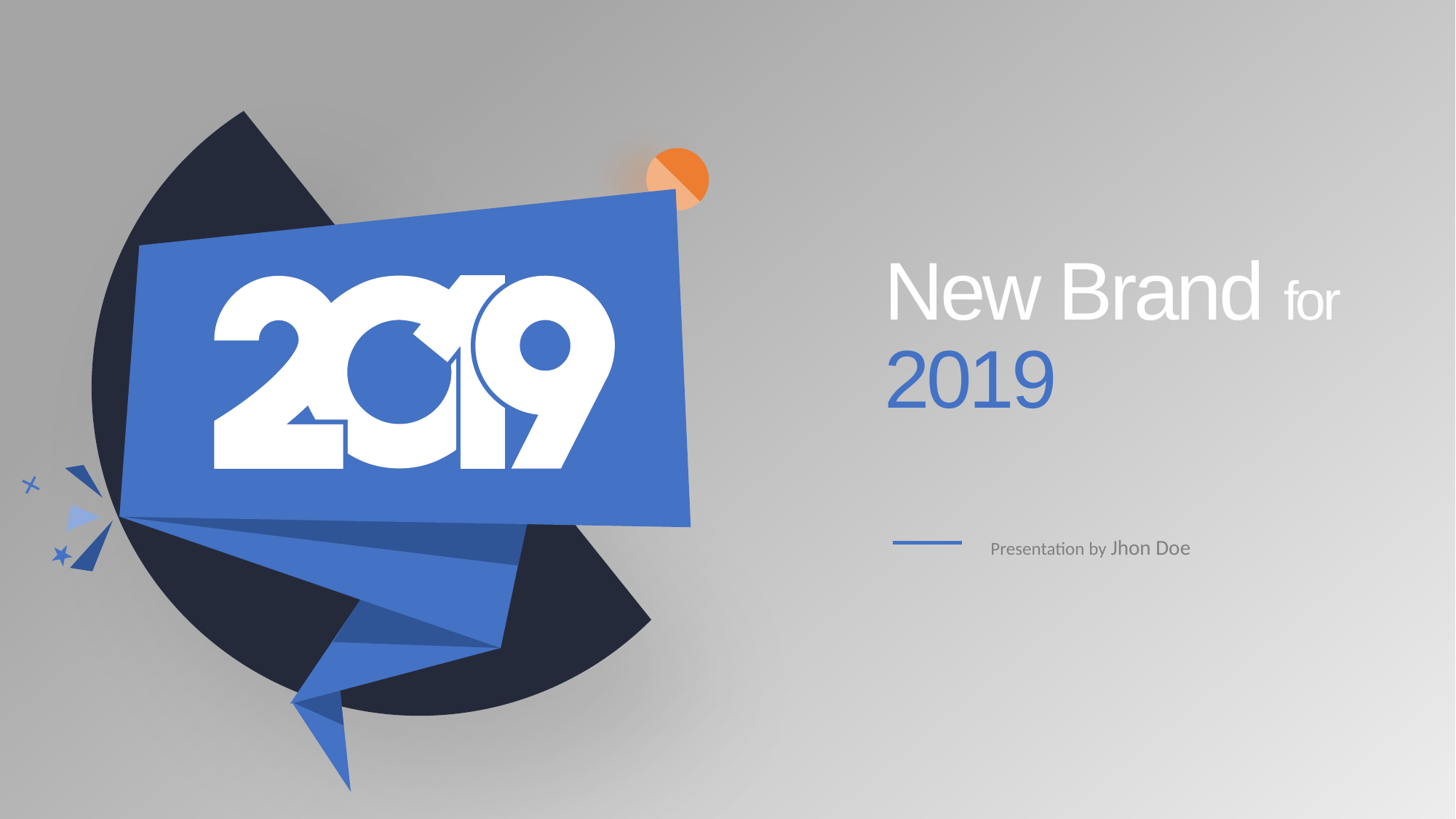

New Brand for 2019
Presentation by Jhon Doe